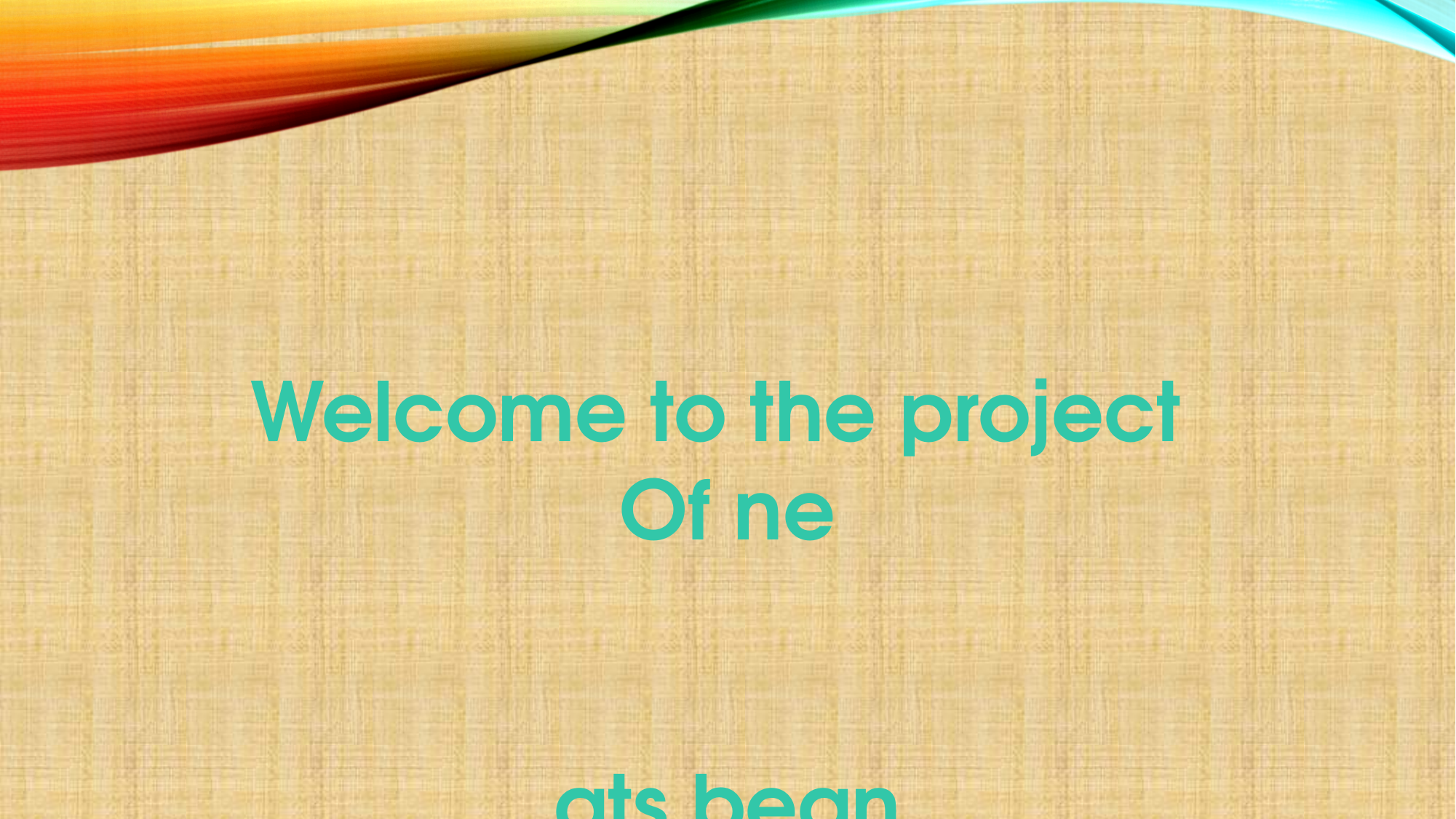

Welcome to the project
Of ne

ats bean